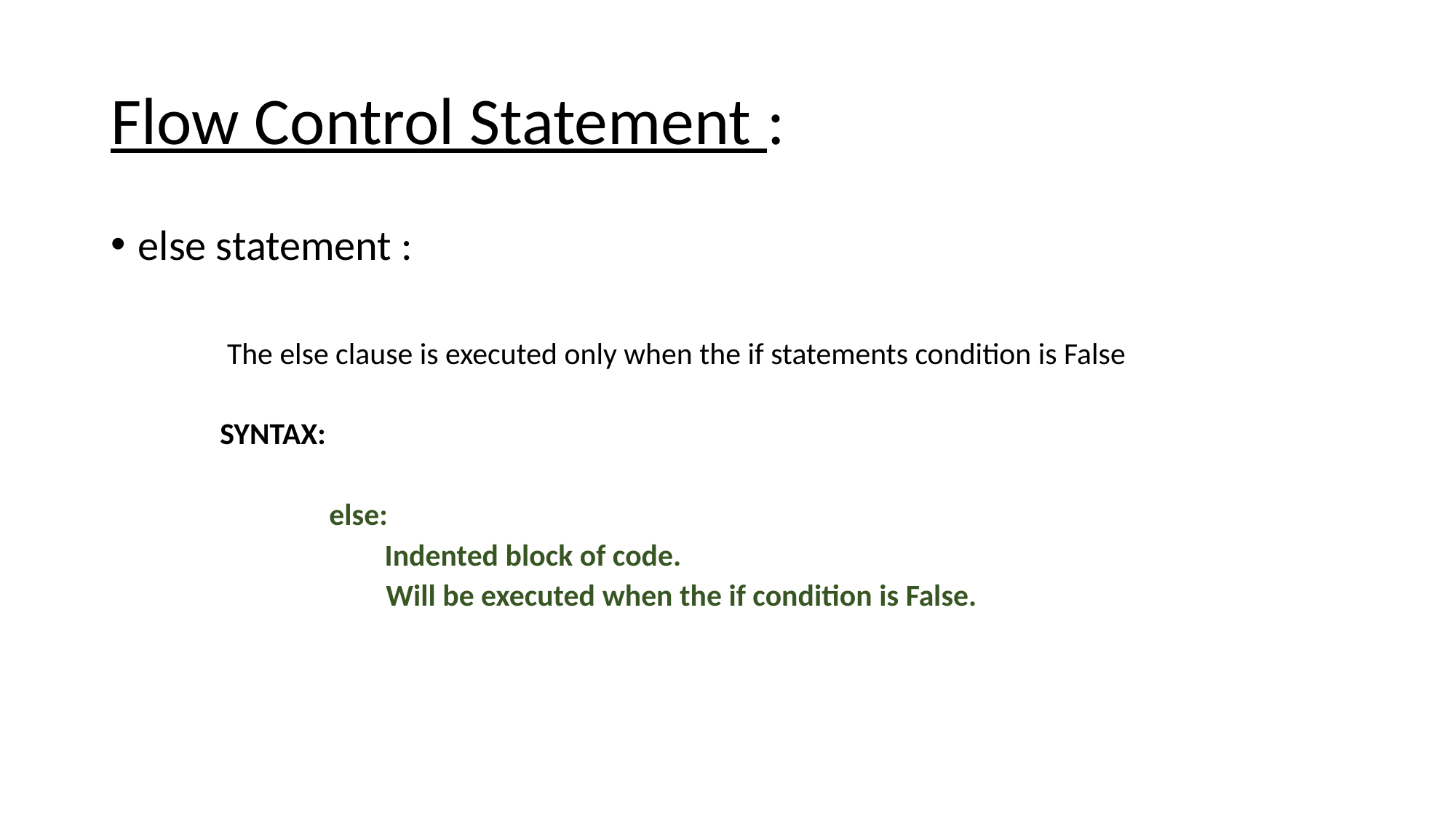

# Flow Control Statement :
else statement :

 The else clause is executed only when the if statements condition is False

SYNTAX:

	else:
	        Indented block of code.
                        Will be executed when the if condition is False.